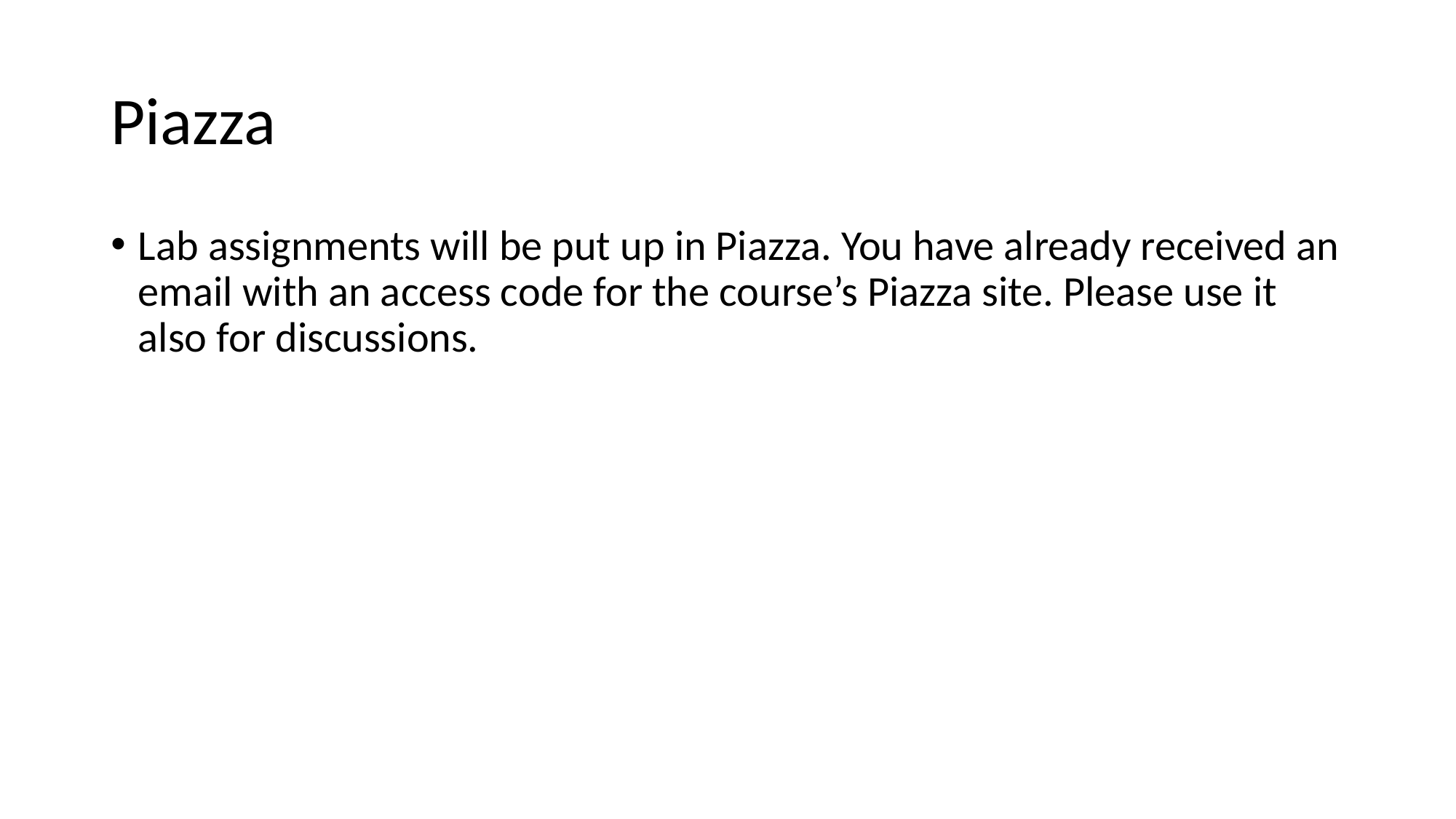

# Piazza
Lab assignments will be put up in Piazza. You have already received an email with an access code for the course’s Piazza site. Please use it also for discussions.